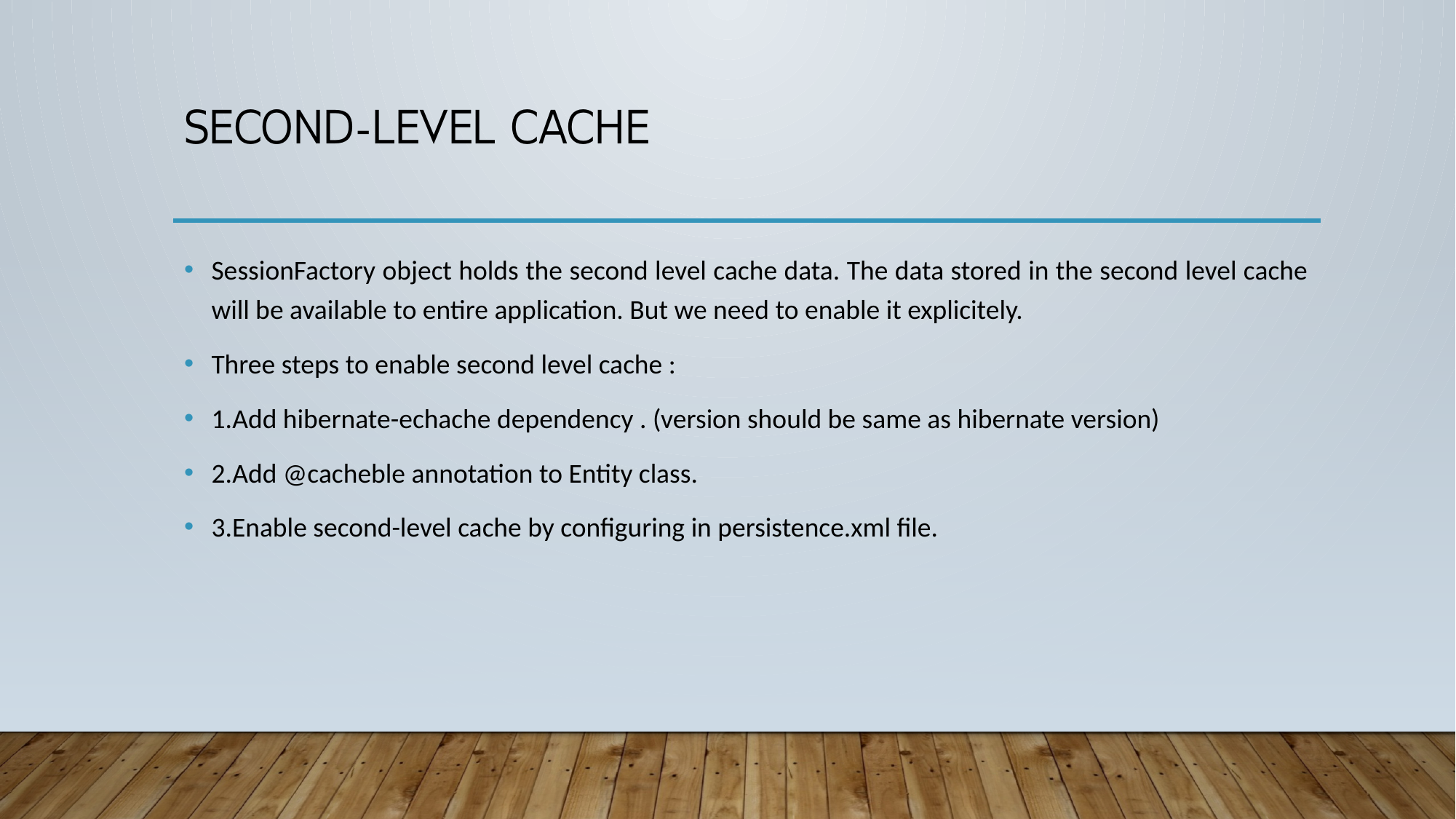

# Second-level cache
SessionFactory object holds the second level cache data. The data stored in the second level cache will be available to entire application. But we need to enable it explicitely.
Three steps to enable second level cache :
1.Add hibernate-echache dependency . (version should be same as hibernate version)
2.Add @cacheble annotation to Entity class.
3.Enable second-level cache by configuring in persistence.xml file.